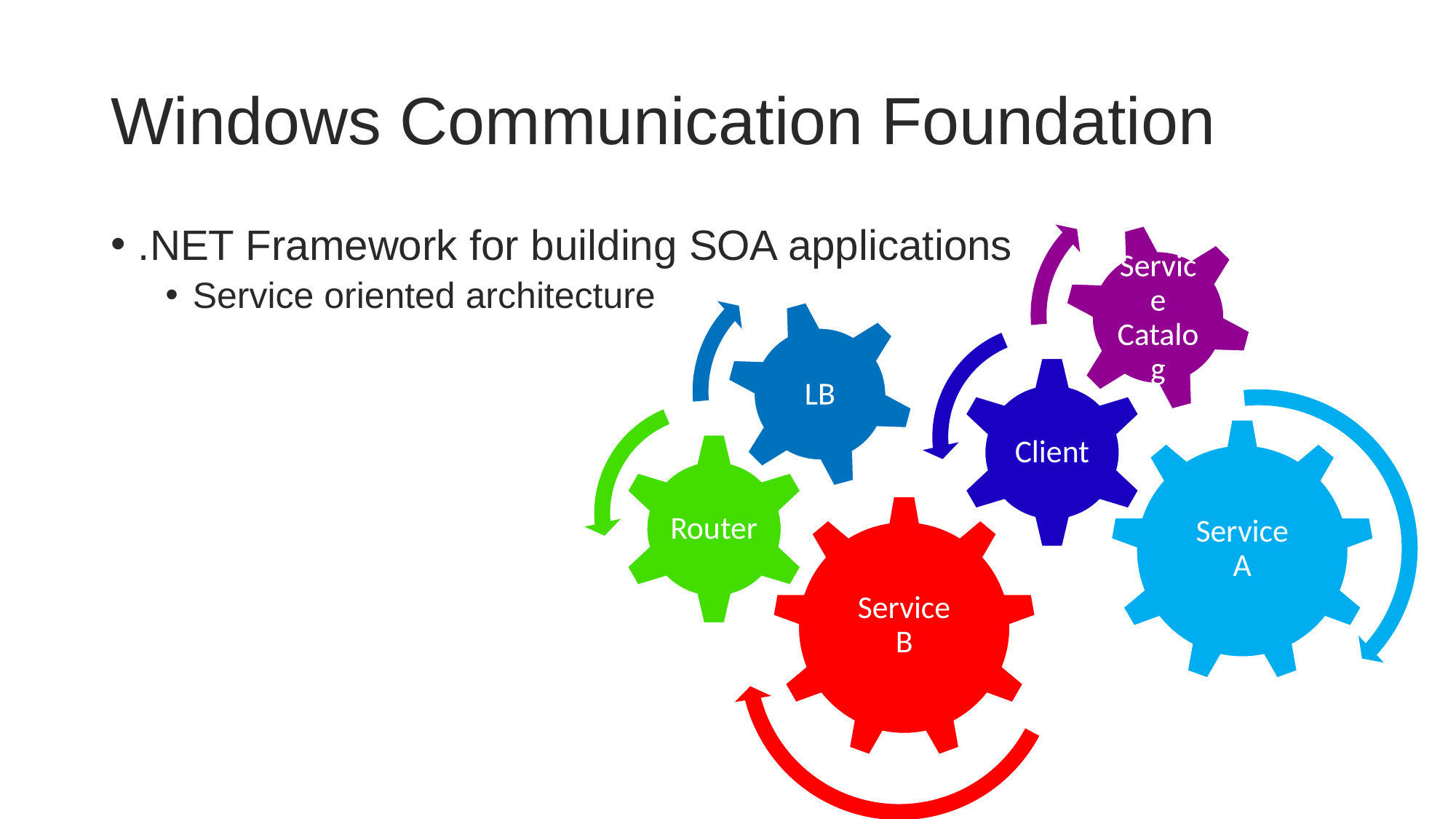

# Windows Communication Foundation
Service
A
Client
Service Catalog
Service
B
Router
LB
.NET Framework for building SOA applications
Service oriented architecture